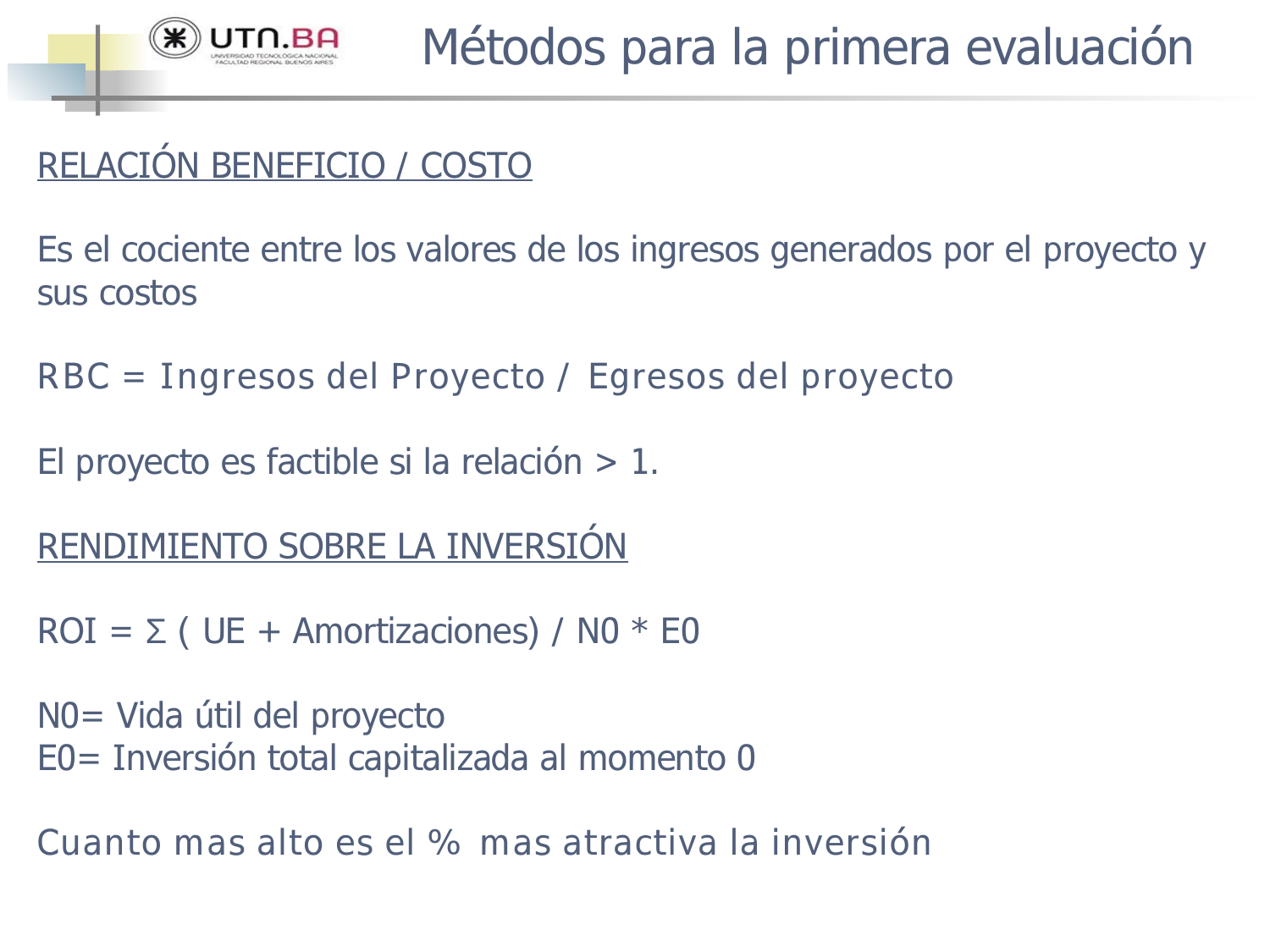

Métodos para la primera evaluación
RELACIÓN BENEFICIO / COSTO

Es el cociente entre los valores de los ingresos generados por el proyecto y sus costos

RBC = Ingresos del Proyecto / Egresos del proyecto

El proyecto es factible si la relación > 1.

RENDIMIENTO SOBRE LA INVERSIÓN

ROI = Σ ( UE + Amortizaciones) / N0 * E0

N0= Vida útil del proyecto
E0= Inversión total capitalizada al momento 0

Cuanto mas alto es el % mas atractiva la inversión